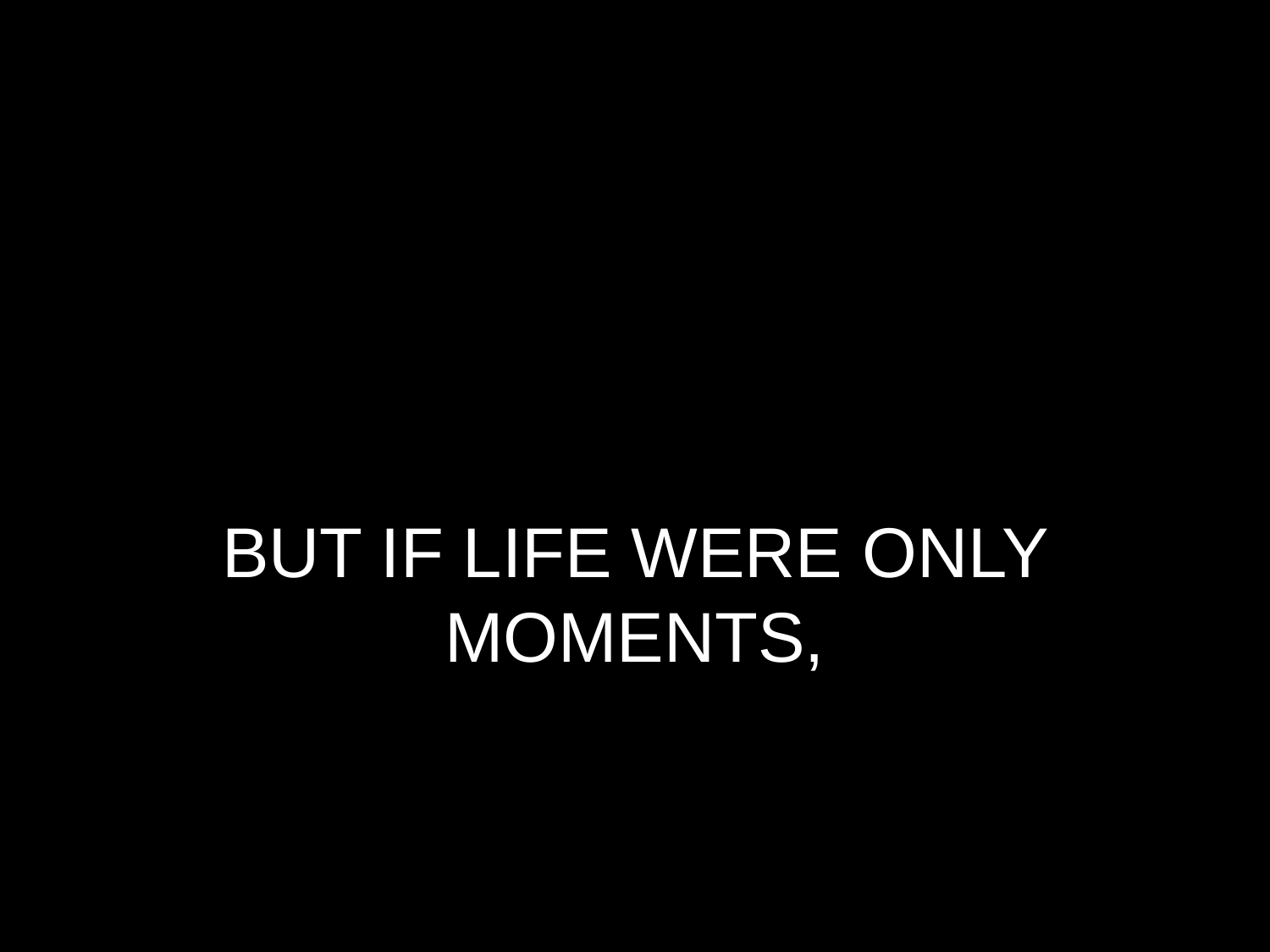

# BUT IF LIFE WERE ONLY MOMENTS,